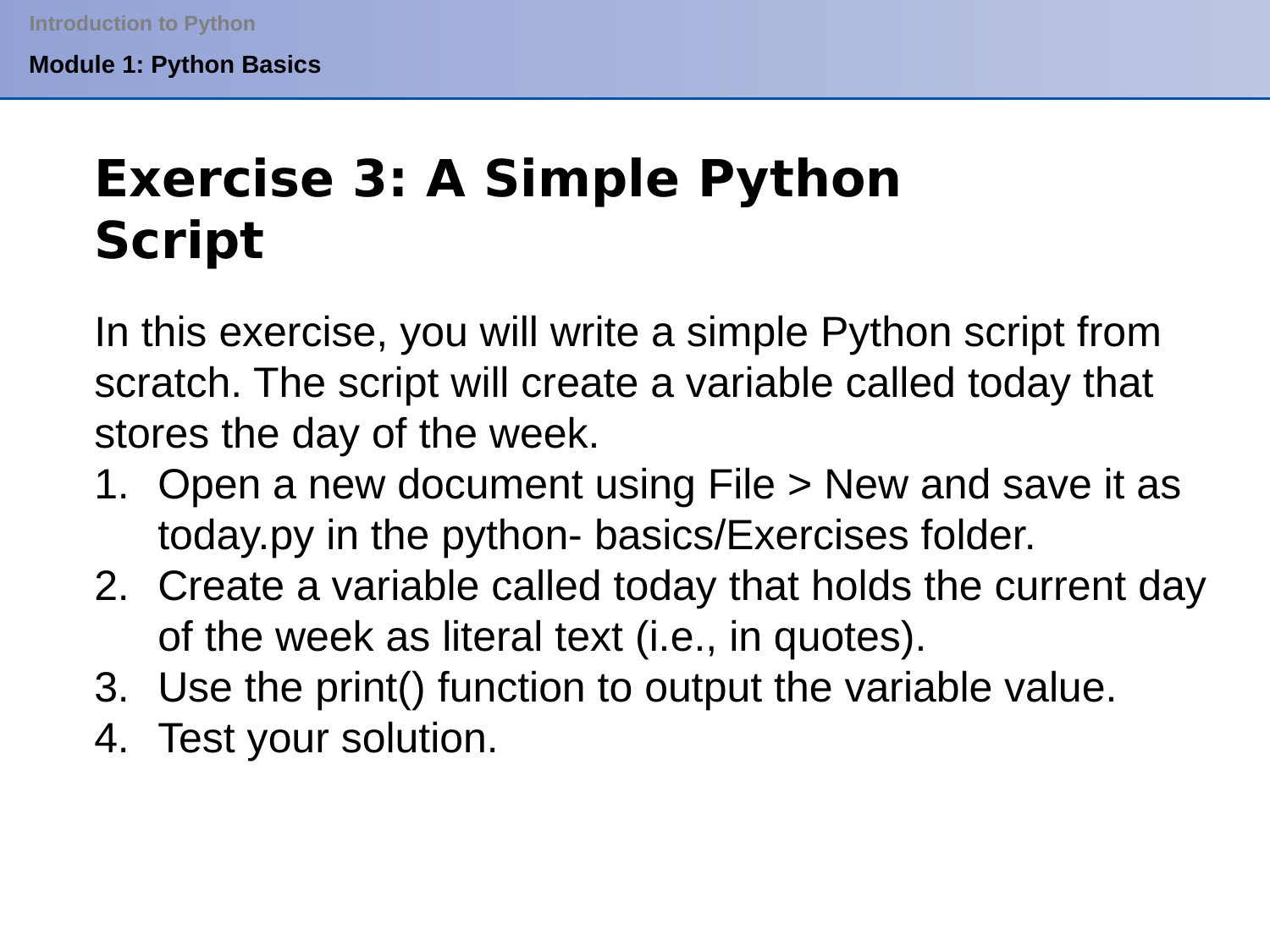

Introduction to Python
Module 1: Python Basics
Exercise 3: A Simple Python Script
In this exercise, you will write a simple Python script from scratch. The script will create a variable called today that stores the day of the week.
Open a new document using File > New and save it as today.py in the python- basics/Exercises folder.
Create a variable called today that holds the current day of the week as literal text (i.e., in quotes).
Use the print() function to output the variable value.
Test your solution.